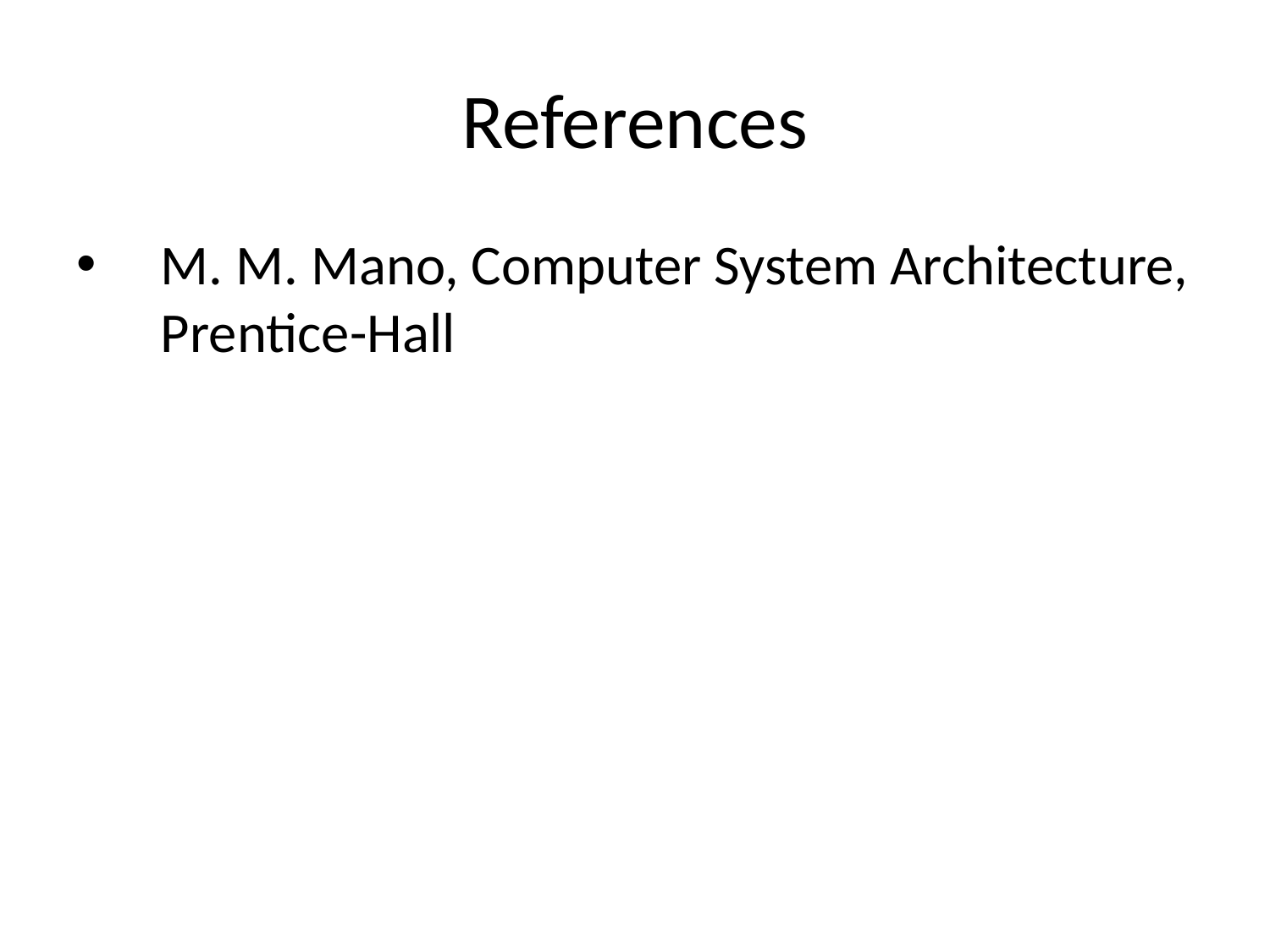

# References
M. M. Mano, Computer System Architecture, Prentice-Hall